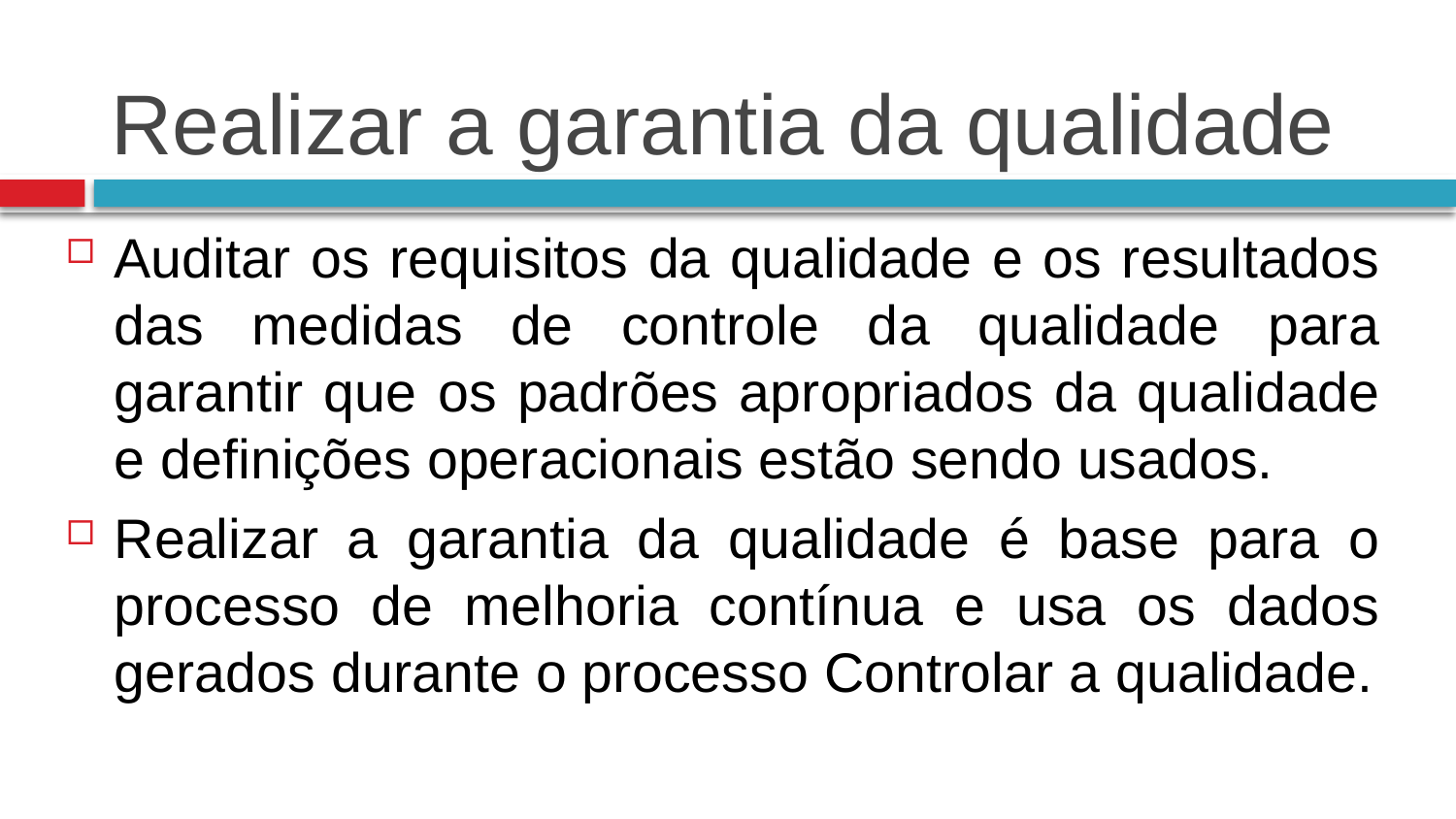

# Realizar a garantia da qualidade
Auditar os requisitos da qualidade e os resultados das medidas de controle da qualidade para garantir que os padrões apropriados da qualidade e definições operacionais estão sendo usados.
Realizar a garantia da qualidade é base para o processo de melhoria contínua e usa os dados gerados durante o processo Controlar a qualidade.